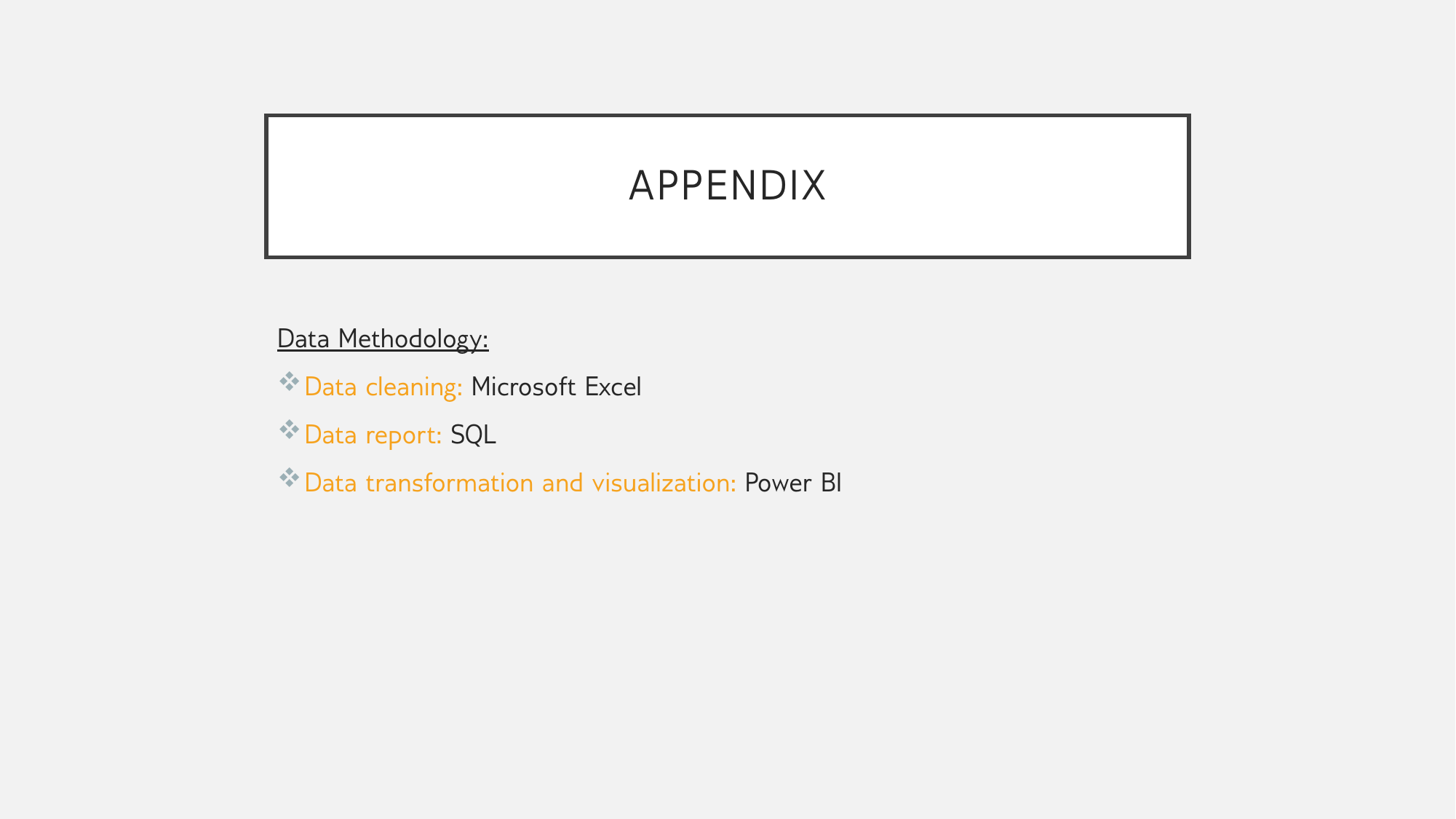

# Appendix
Data Methodology:
Data cleaning: Microsoft Excel
Data report: SQL
Data transformation and visualization: Power BI